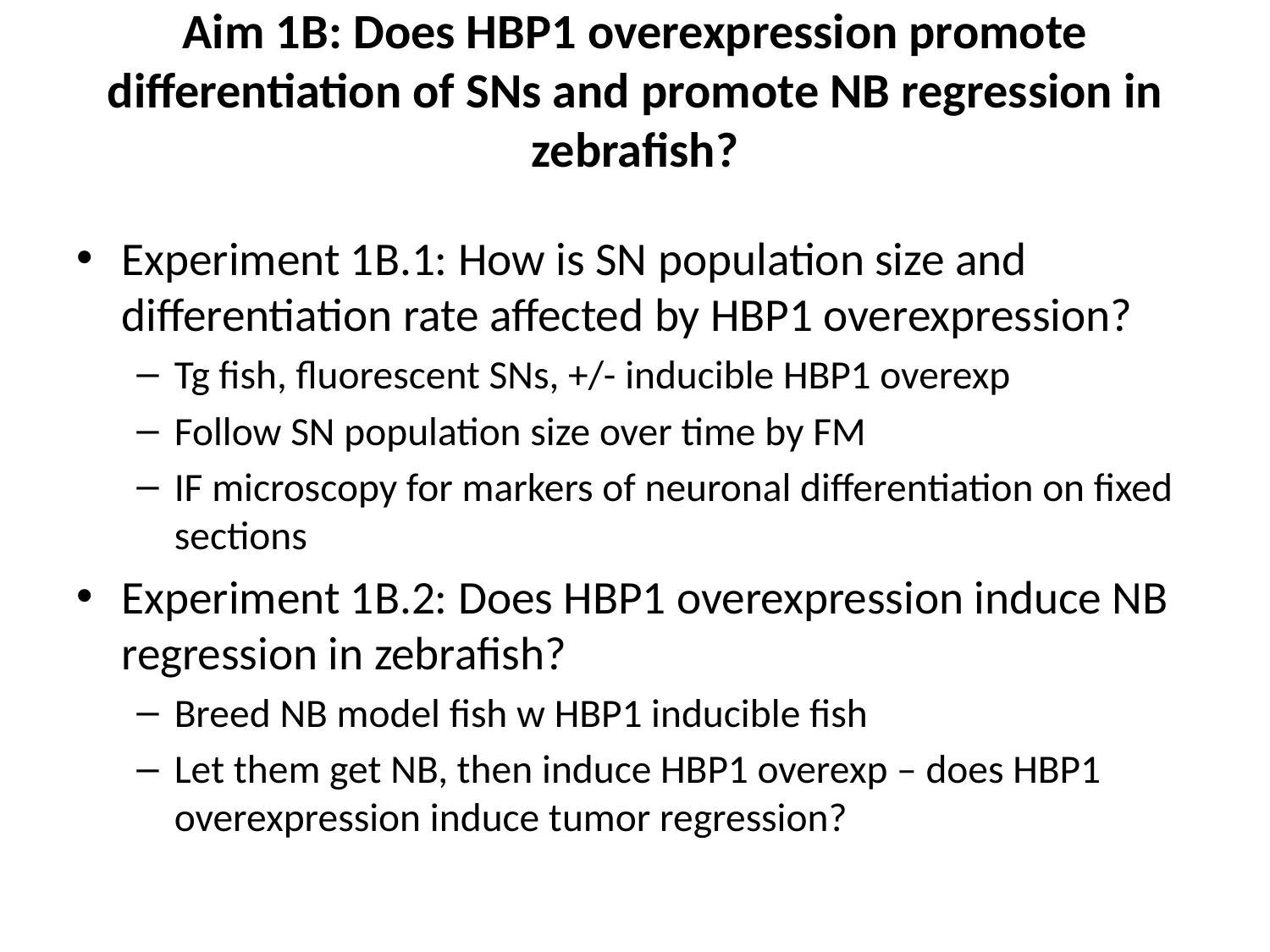

# Aim 1B: Does HBP1 overexpression promote differentiation of SNs and promote NB regression in zebrafish?
Experiment 1B.1: How is SN population size and differentiation rate affected by HBP1 overexpression?
Tg fish, fluorescent SNs, +/- inducible HBP1 overexp
Follow SN population size over time by FM
IF microscopy for markers of neuronal differentiation on fixed sections
Experiment 1B.2: Does HBP1 overexpression induce NB regression in zebrafish?
Breed NB model fish w HBP1 inducible fish
Let them get NB, then induce HBP1 overexp – does HBP1 overexpression induce tumor regression?